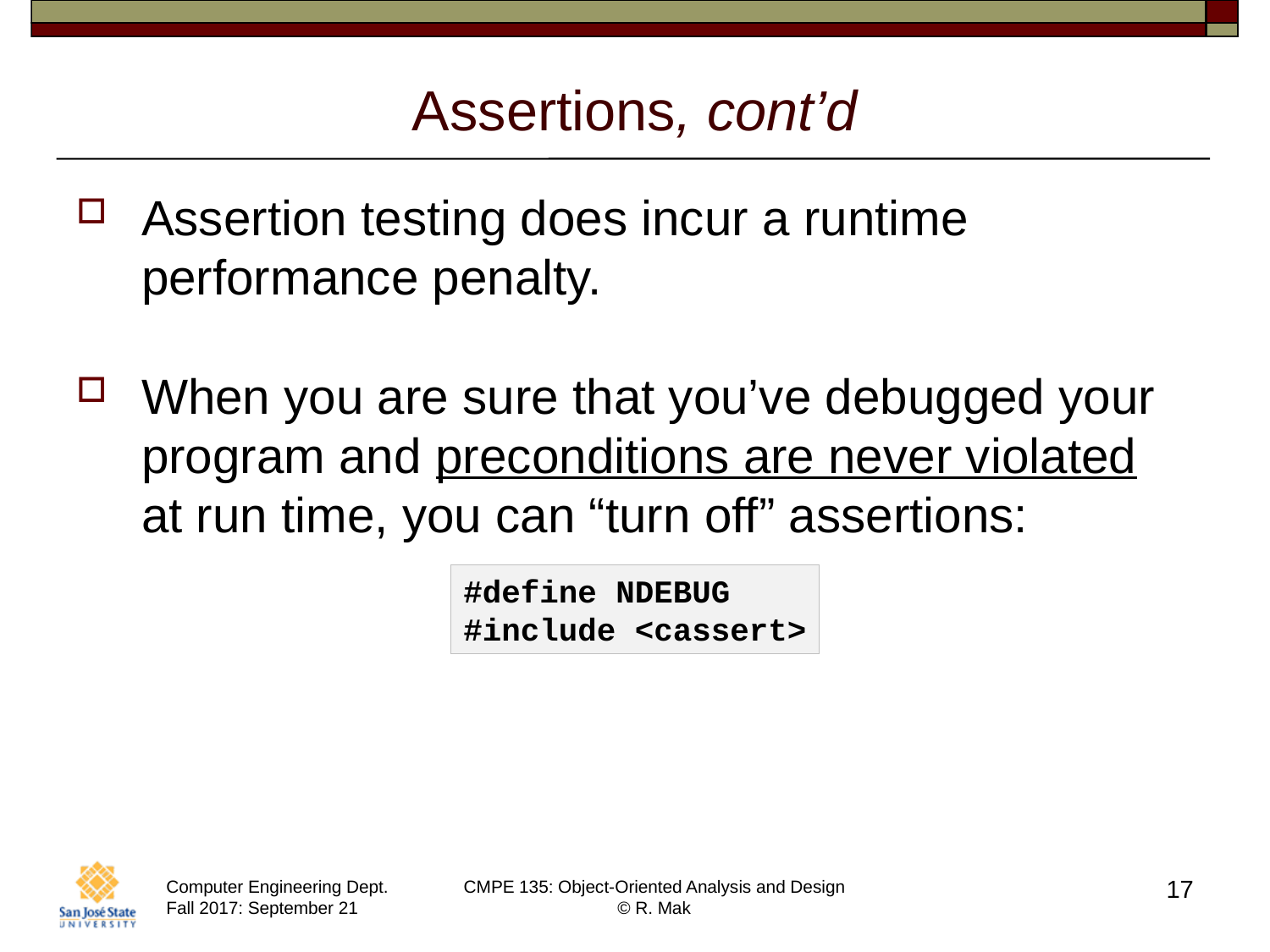

# Assertions, cont’d
Assertion testing does incur a runtime performance penalty.

When you are sure that you’ve debugged your program and preconditions are never violated
at run time, you can “turn off” assertions:
#define NDEBUG
#include <cassert>
17